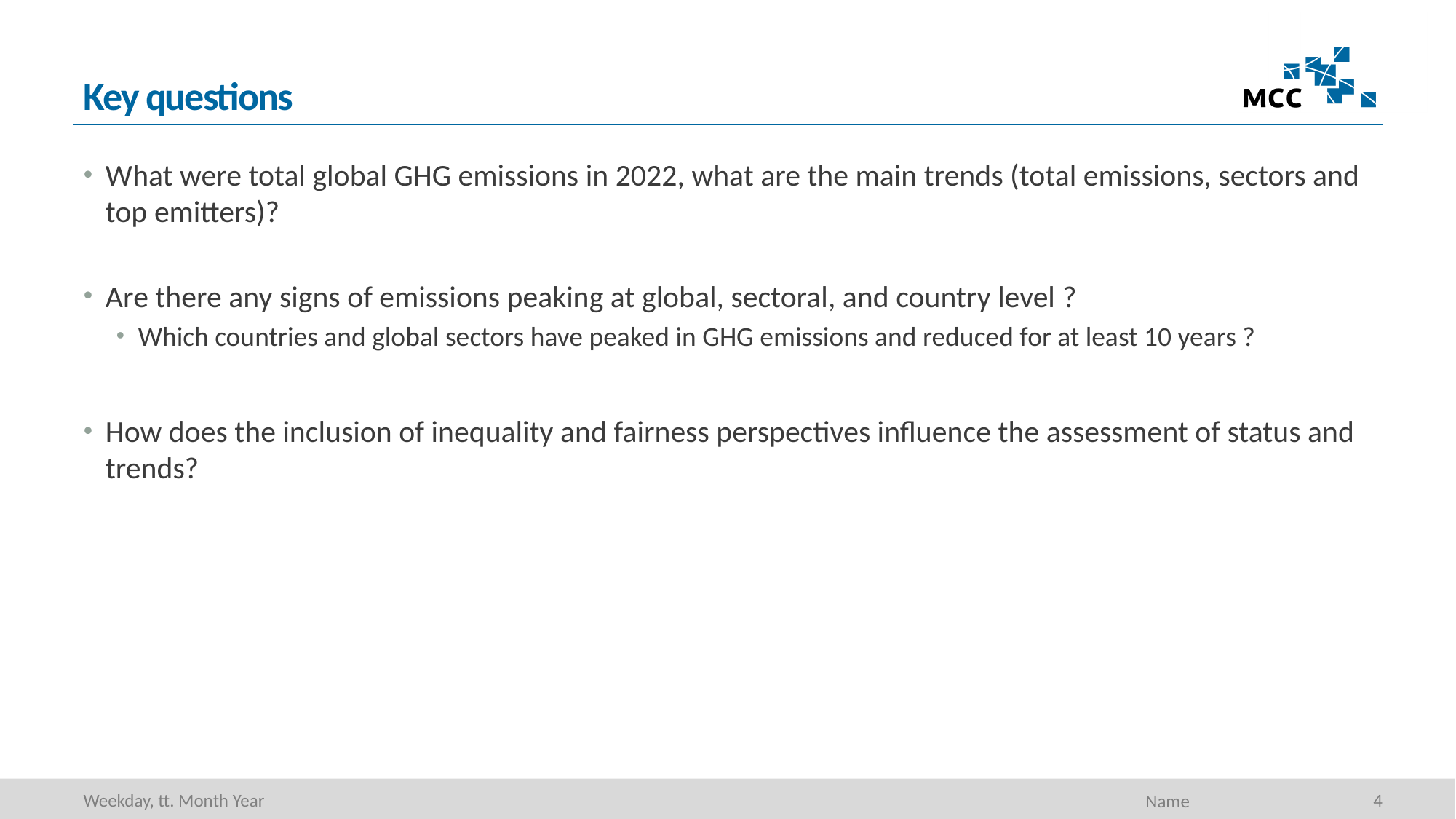

# Key questions
What were total global GHG emissions in 2022, what are the main trends (total emissions, sectors and top emitters)?

Are there any signs of emissions peaking at global, sectoral, and country level ?
Which countries and global sectors have peaked in GHG emissions and reduced for at least 10 years ?

How does the inclusion of inequality and fairness perspectives influence the assessment of status and trends?